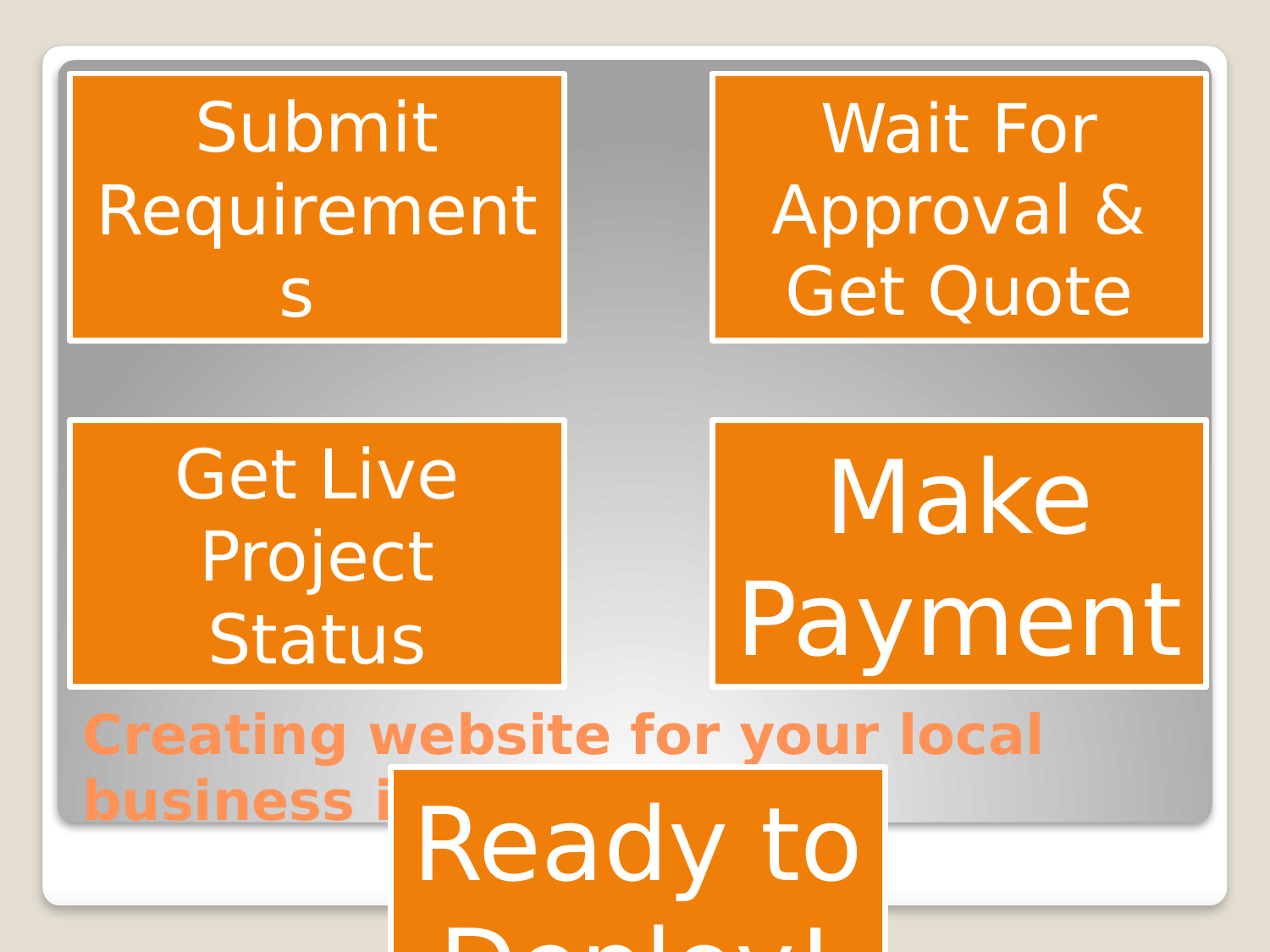

Submit Requirements
Wait For Approval & Get Quote
Get Live Project Status
Make Payment
# Creating website for your local business is so easy!